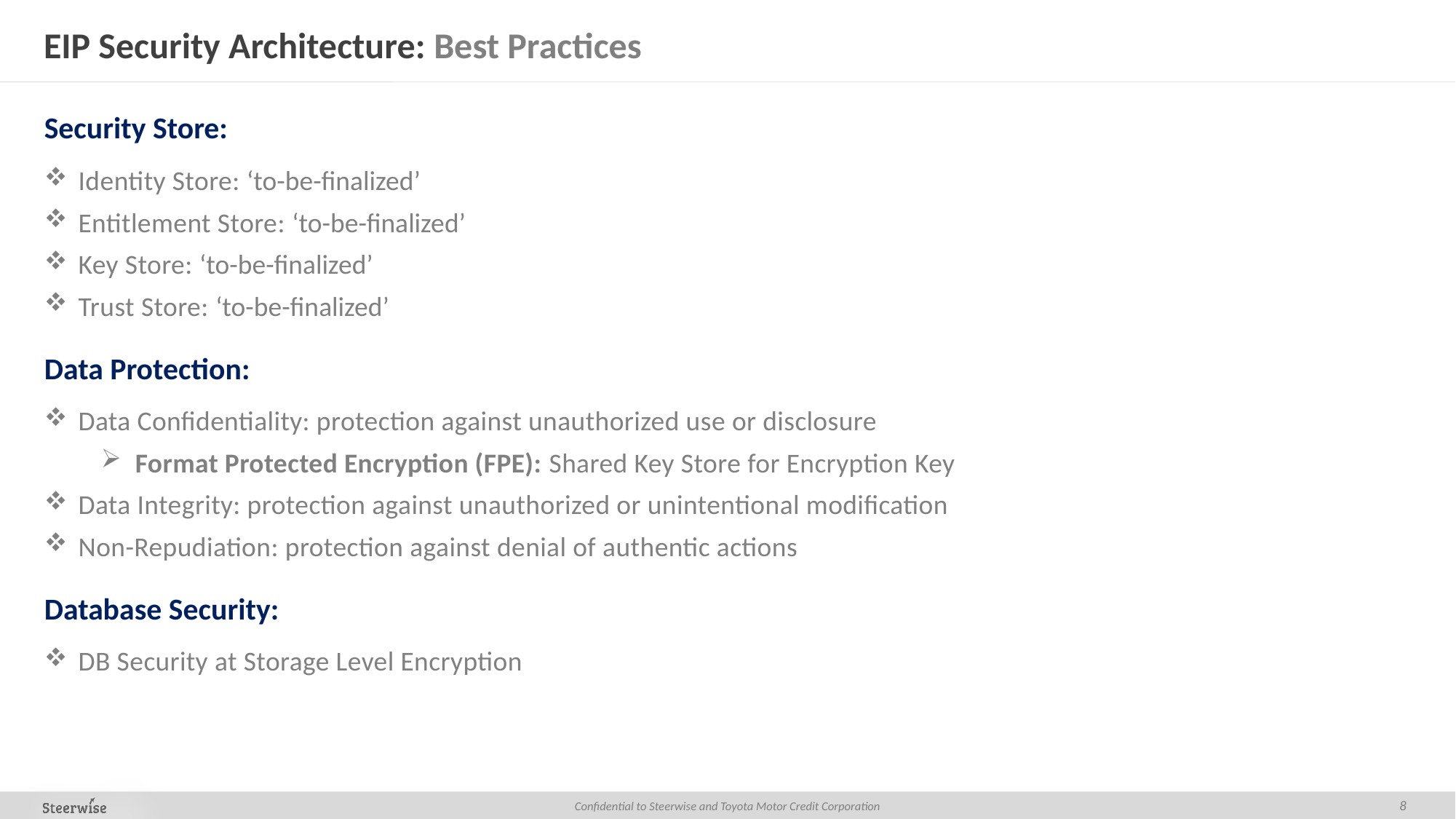

# EIP Security Architecture: Best Practices
Security Store:
Identity Store: ‘to-be-finalized’
Entitlement Store: ‘to-be-finalized’
Key Store: ‘to-be-finalized’
Trust Store: ‘to-be-finalized’
Data Protection:
Data Confidentiality: protection against unauthorized use or disclosure
Format Protected Encryption (FPE): Shared Key Store for Encryption Key
Data Integrity: protection against unauthorized or unintentional modification
Non-Repudiation: protection against denial of authentic actions
Database Security:
DB Security at Storage Level Encryption

8